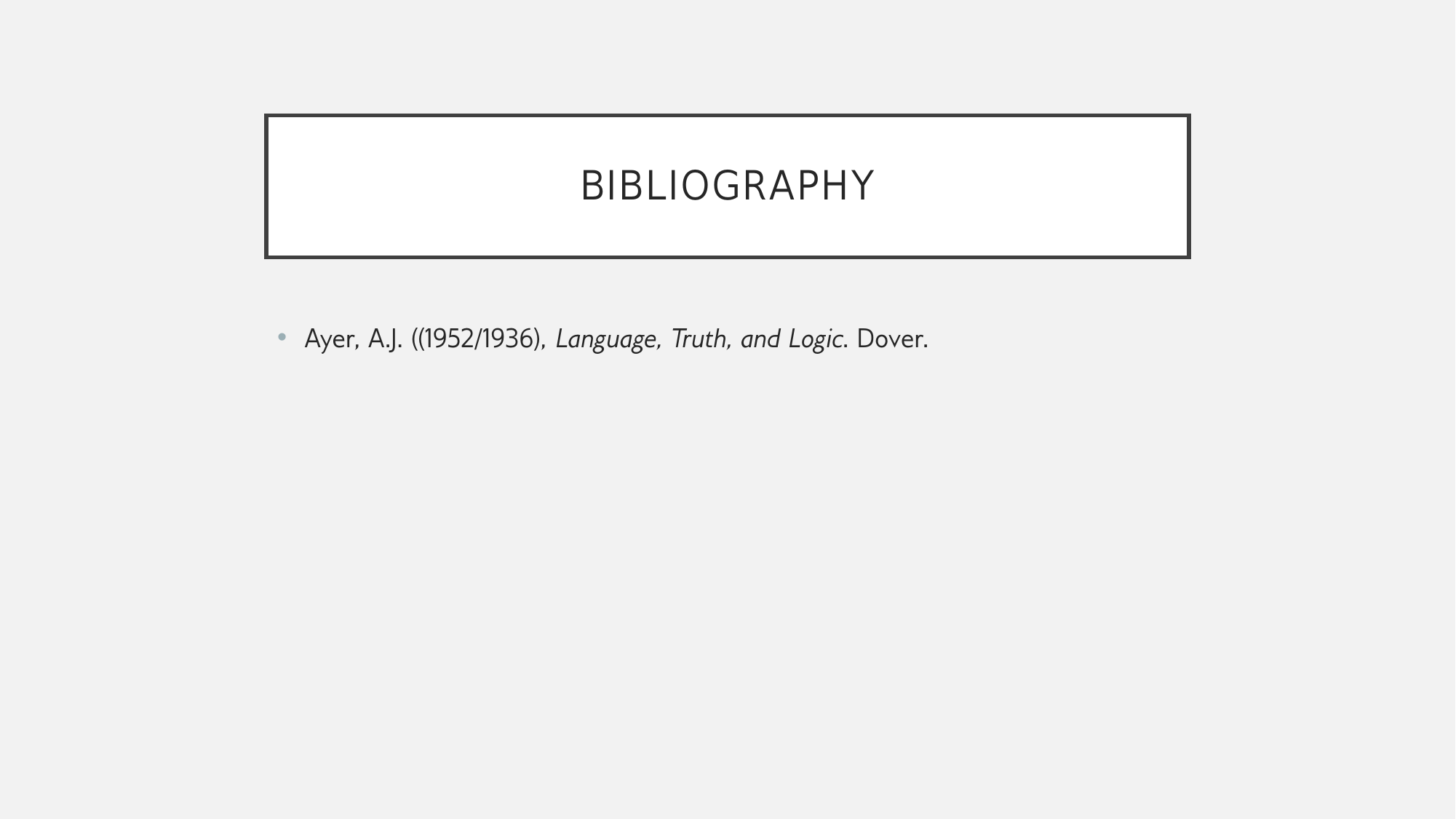

# bibliography
Ayer, A.J. ((1952/1936), Language, Truth, and Logic. Dover.